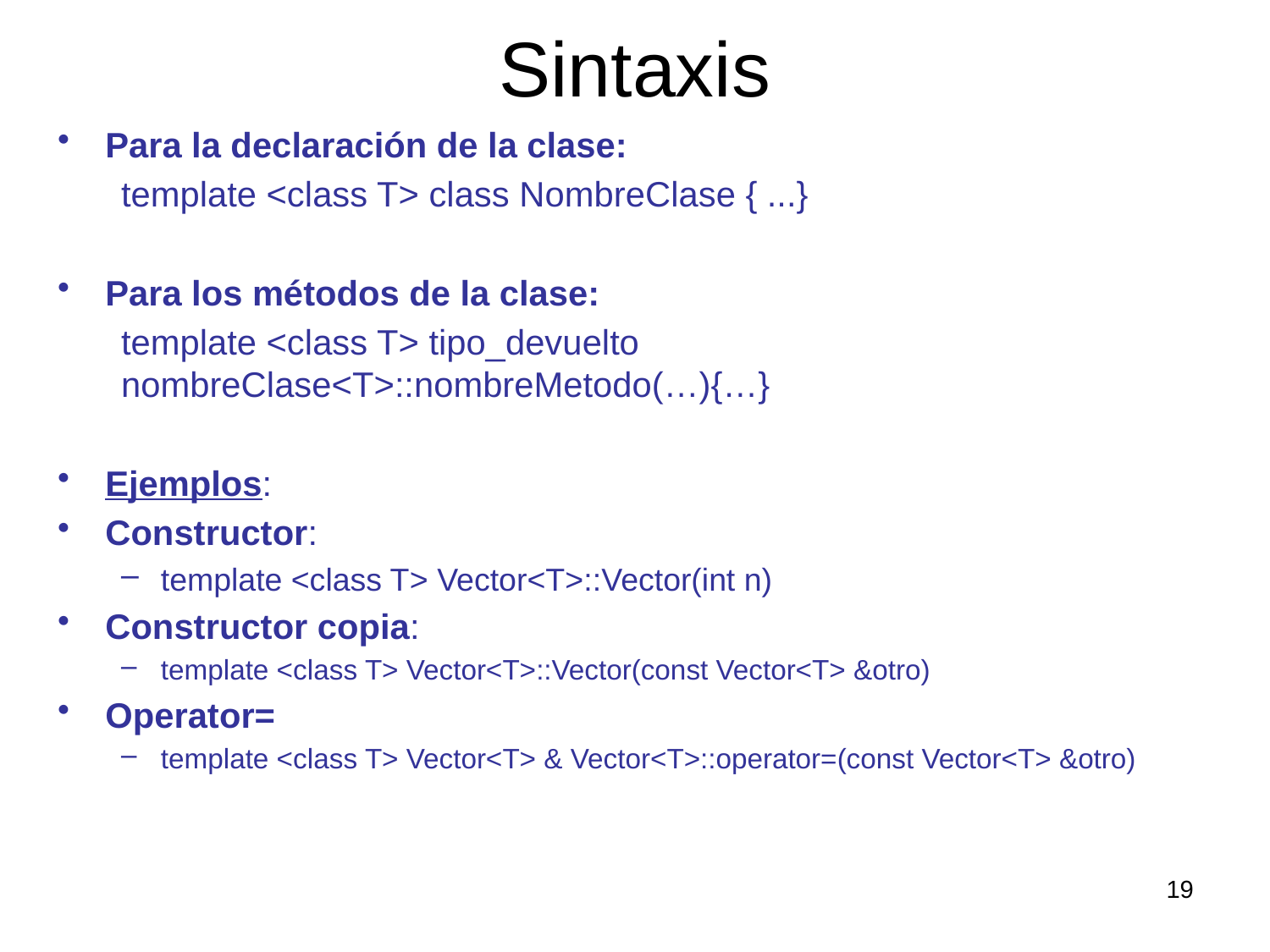

# Sintaxis
Para la declaración de la clase:
template <class T> class NombreClase { ...}

Para los métodos de la clase:
template <class T> tipo_devuelto nombreClase<T>::nombreMetodo(…){…}

Ejemplos:
Constructor:
template <class T> Vector<T>::Vector(int n)
Constructor copia:
template <class T> Vector<T>::Vector(const Vector<T> &otro)
Operator=
template <class T> Vector<T> & Vector<T>::operator=(const Vector<T> &otro)

19